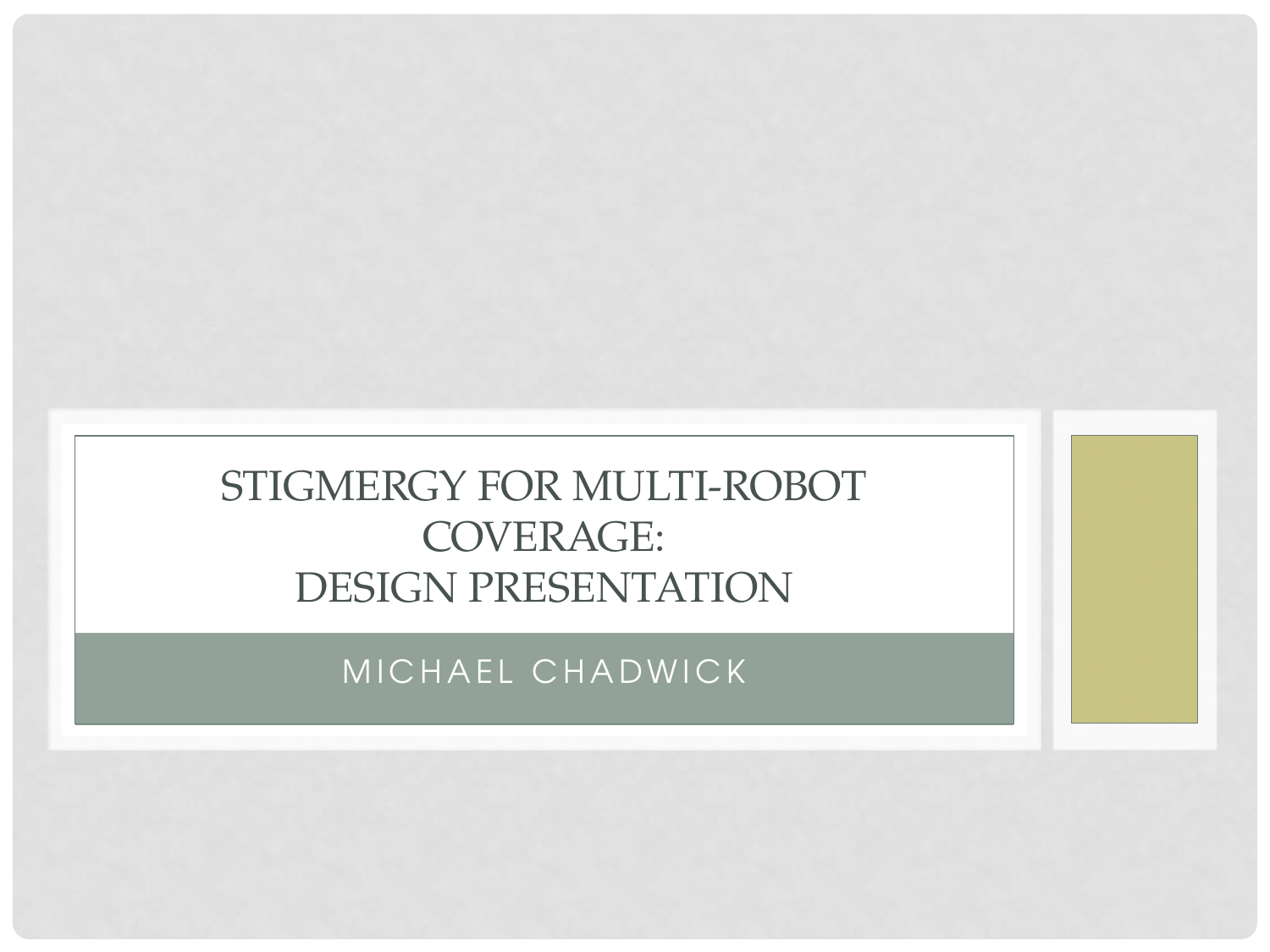

# Stigmergy for Multi-Robot Coverage: Design Presentation
Michael Chadwick